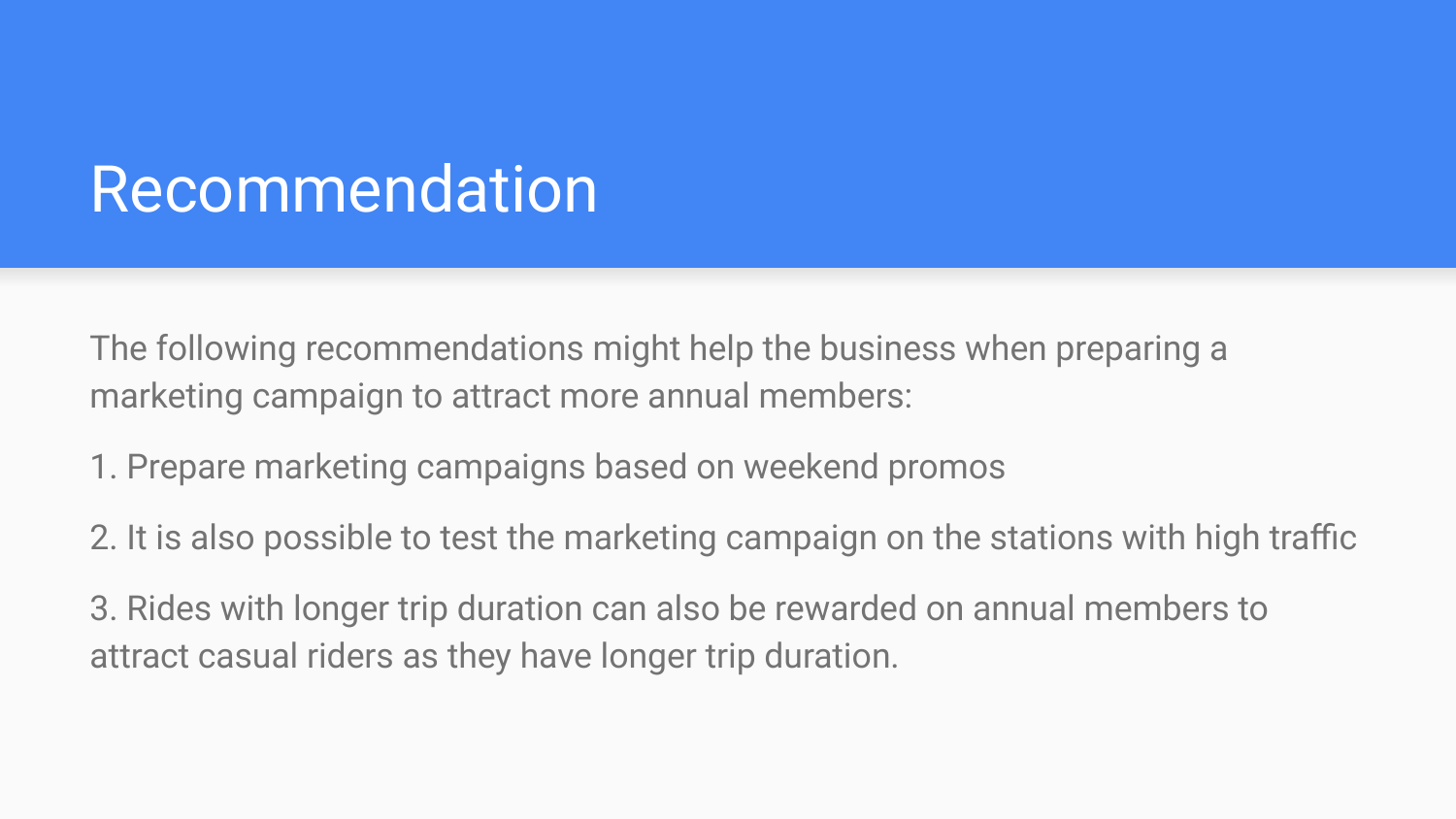

# Recommendation
The following recommendations might help the business when preparing a marketing campaign to attract more annual members:
1. Prepare marketing campaigns based on weekend promos
2. It is also possible to test the marketing campaign on the stations with high traffic
3. Rides with longer trip duration can also be rewarded on annual members to attract casual riders as they have longer trip duration.